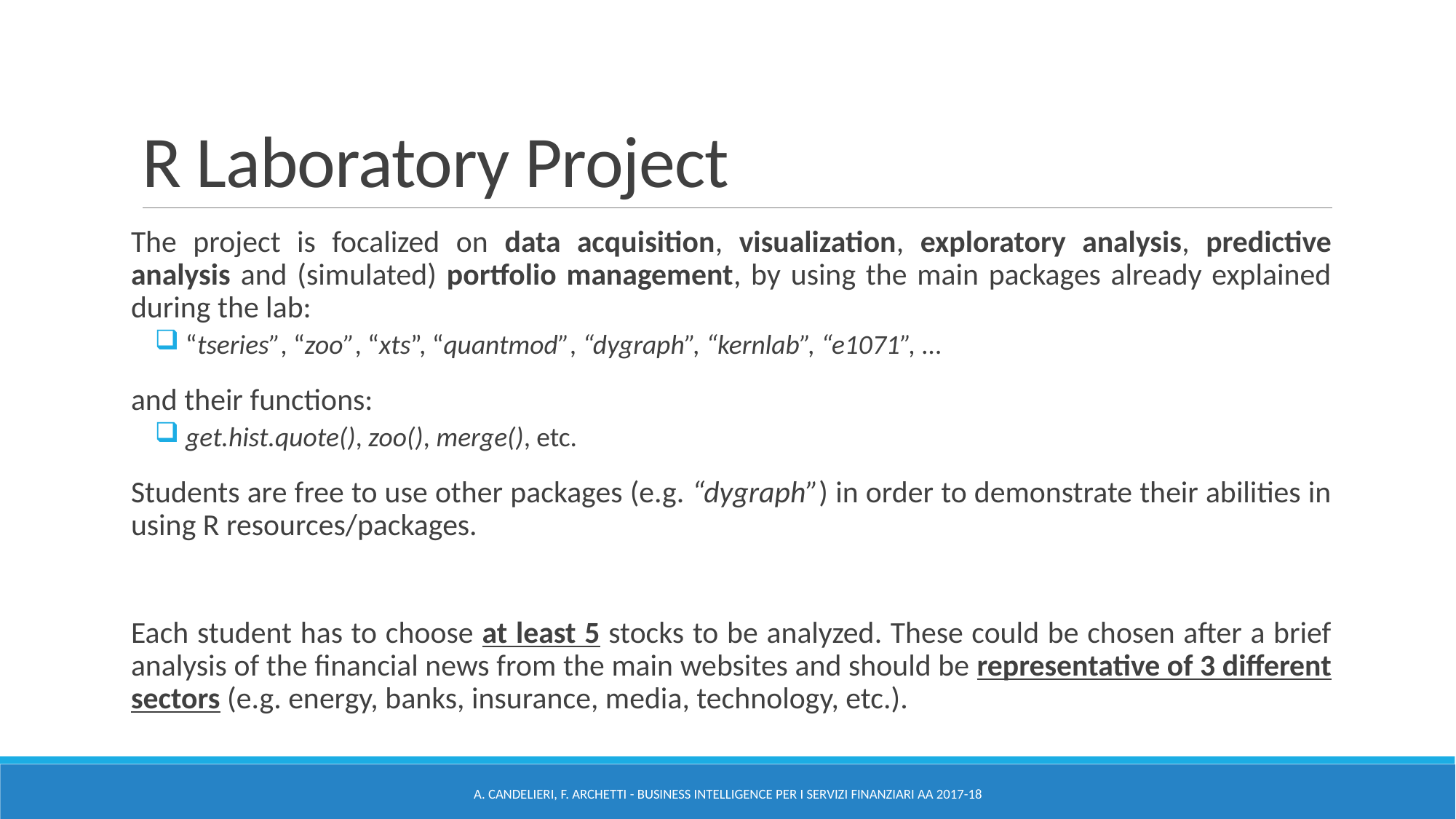

# R Laboratory Project
The project is focalized on data acquisition, visualization, exploratory analysis, predictive analysis and (simulated) portfolio management, by using the main packages already explained during the lab:
 “tseries”, “zoo”, “xts”, “quantmod”, “dygraph”, “kernlab”, “e1071”, …
and their functions:
 get.hist.quote(), zoo(), merge(), etc.
Students are free to use other packages (e.g. “dygraph”) in order to demonstrate their abilities in using R resources/packages.

Each student has to choose at least 5 stocks to be analyzed. These could be chosen after a brief analysis of the financial news from the main websites and should be representative of 3 different sectors (e.g. energy, banks, insurance, media, technology, etc.).
A. Candelieri, F. Archetti - Business Intelligence per i servizi finanziari AA 2017-18